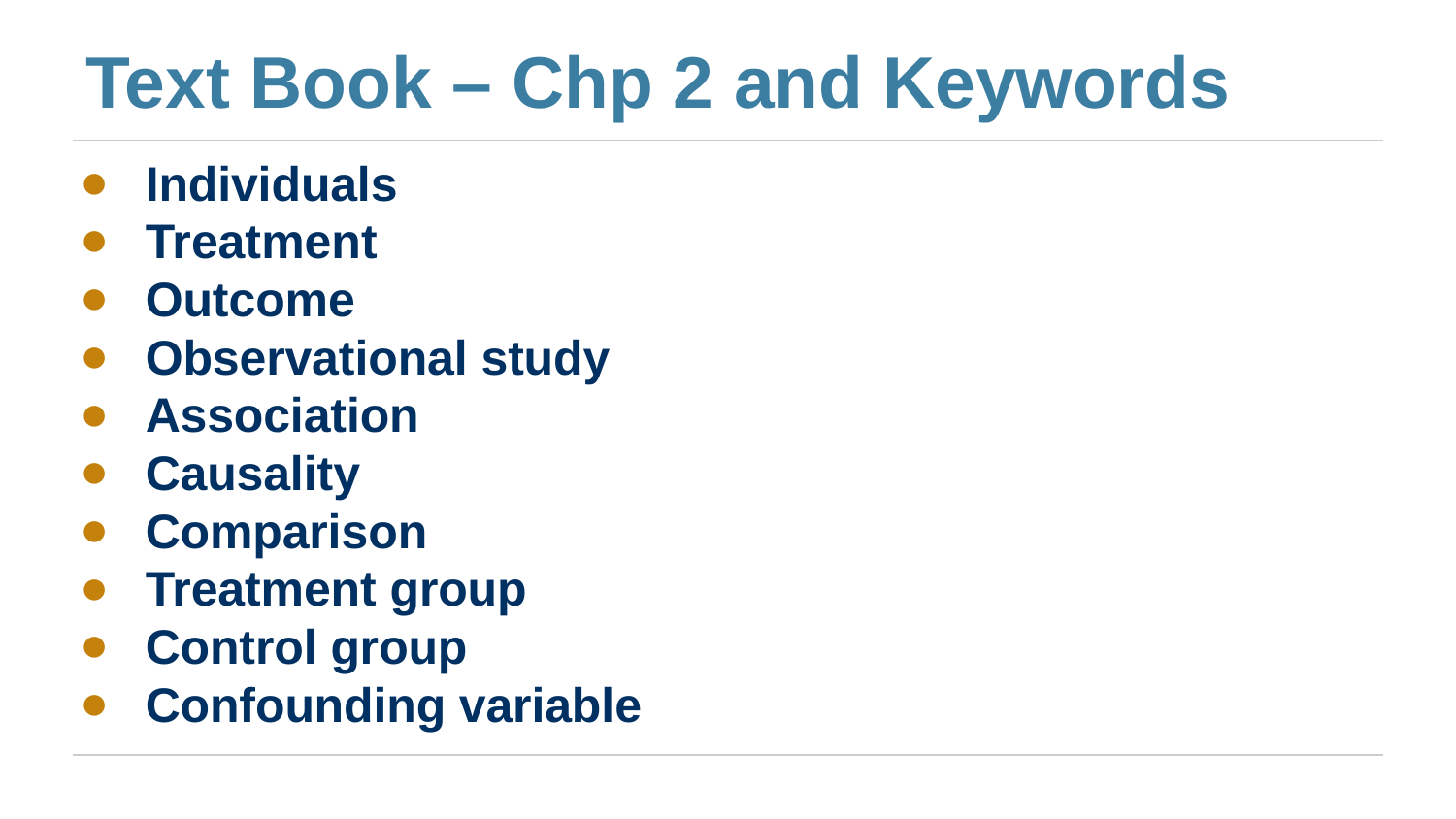

# Text Book – Chp 2 and Keywords
Individuals
Treatment
Outcome
Observational study
Association
Causality
Comparison
Treatment group
Control group
Confounding variable